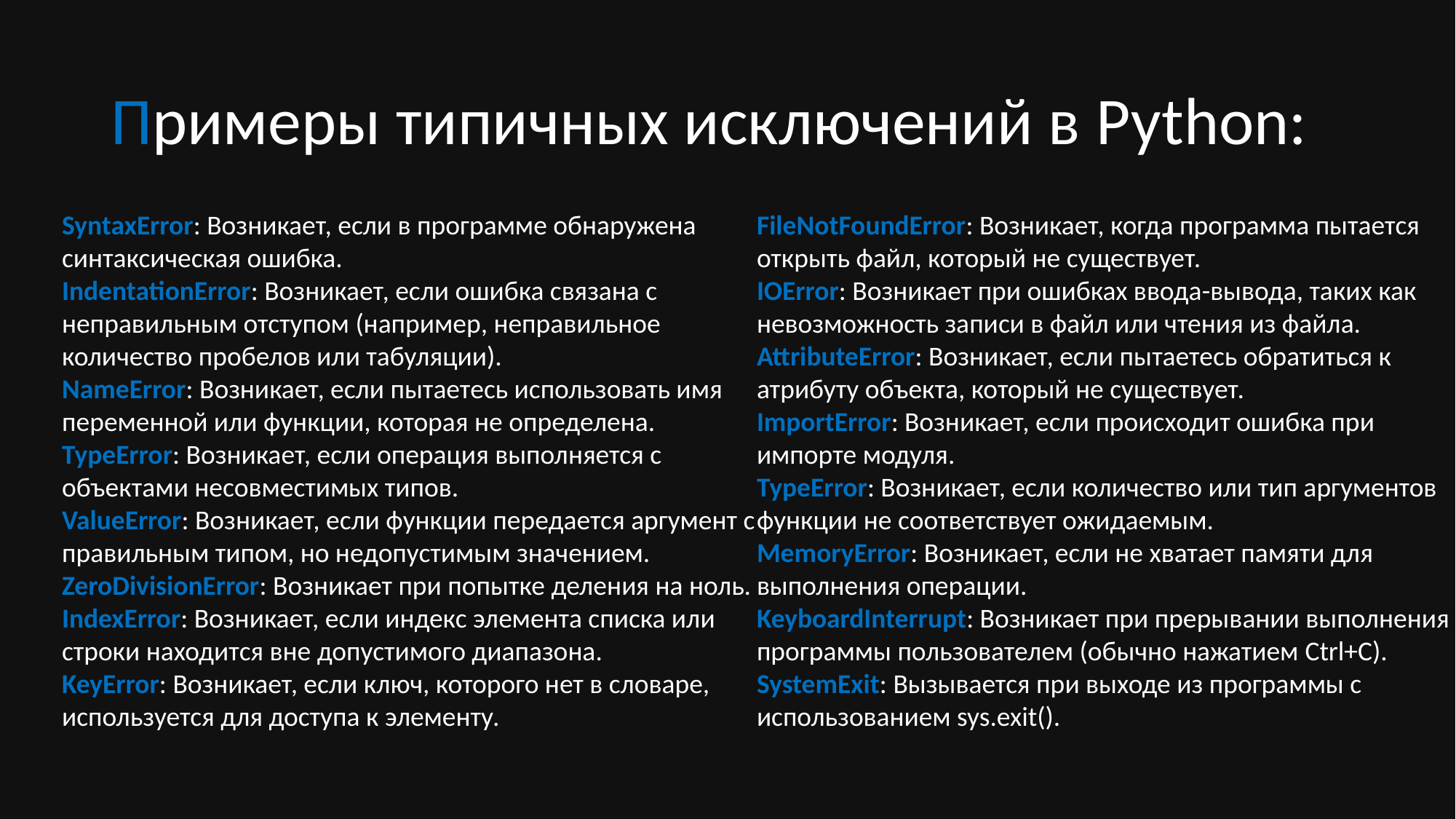

# Примеры типичных исключений в Python:
SyntaxError: Возникает, если в программе обнаружена синтаксическая ошибка.
IndentationError: Возникает, если ошибка связана с неправильным отступом (например, неправильное количество пробелов или табуляции).
NameError: Возникает, если пытаетесь использовать имя переменной или функции, которая не определена.
TypeError: Возникает, если операция выполняется с объектами несовместимых типов.
ValueError: Возникает, если функции передается аргумент с правильным типом, но недопустимым значением.
ZeroDivisionError: Возникает при попытке деления на ноль.
IndexError: Возникает, если индекс элемента списка или строки находится вне допустимого диапазона.
KeyError: Возникает, если ключ, которого нет в словаре, используется для доступа к элементу.

FileNotFoundError: Возникает, когда программа пытается открыть файл, который не существует.
IOError: Возникает при ошибках ввода-вывода, таких как невозможность записи в файл или чтения из файла.
AttributeError: Возникает, если пытаетесь обратиться к атрибуту объекта, который не существует.
ImportError: Возникает, если происходит ошибка при импорте модуля.
TypeError: Возникает, если количество или тип аргументов функции не соответствует ожидаемым.
MemoryError: Возникает, если не хватает памяти для выполнения операции.
KeyboardInterrupt: Возникает при прерывании выполнения программы пользователем (обычно нажатием Ctrl+C).
SystemExit: Вызывается при выходе из программы с использованием sys.exit().